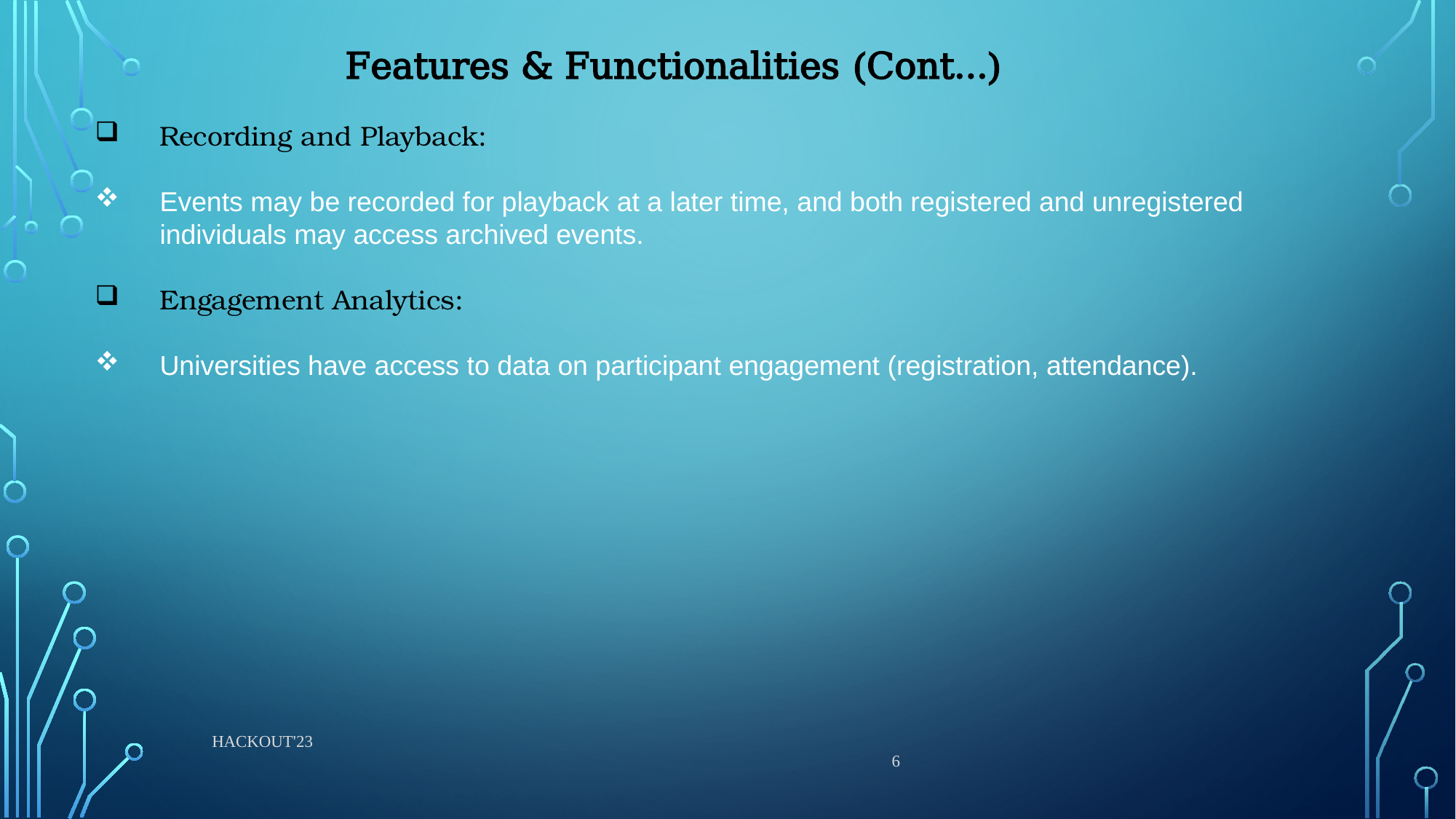

Features & Functionalities (Cont…)

Recording and Playback:

Events may be recorded for playback at a later time, and both registered and unregistered individuals may access archived events.

Engagement Analytics:

Universities have access to data on participant engagement (registration, attendance).
Hackout'23                                                              												      6